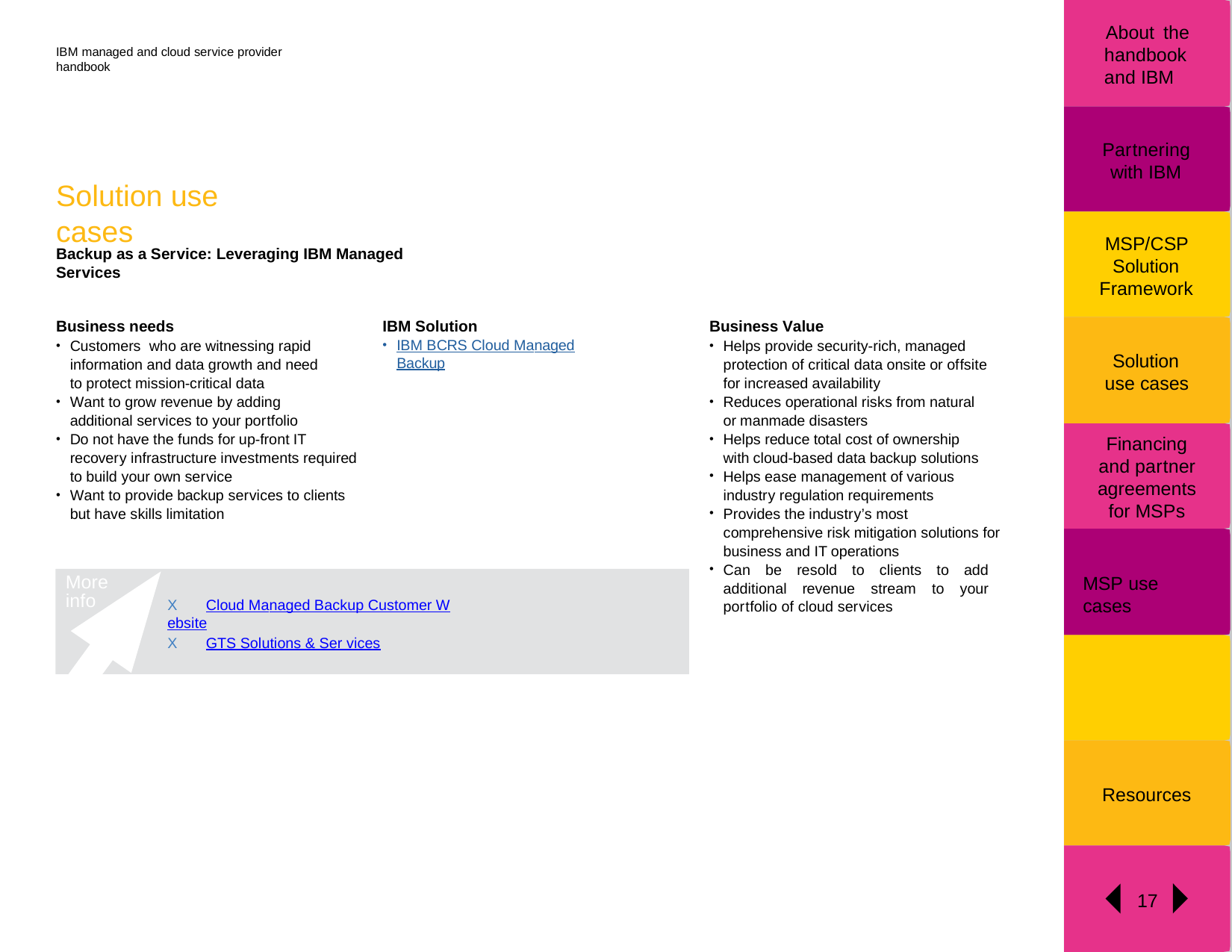

About the handbook and IBM
IBM managed and cloud service provider handbook

Partnering with IBM
Solution use cases

MSP/CSP
Solution Framework
Backup as a Service: Leveraging IBM Managed Services
Business needs
Customers  who are witnessing rapid information and data growth and need to protect mission-critical data
Want to grow revenue by adding additional services to your portfolio
Do not have the funds for up-front IT recovery infrastructure investments required to build your own service
Want to provide backup services to clients but have skills limitation
IBM Solution
IBM BCRS Cloud Managed Backup
Business Value
Helps provide security-rich, managed protection of critical data onsite or offsite for increased availability
Reduces operational risks from natural or manmade disasters
Helps reduce total cost of ownership with cloud-based data backup solutions
Helps ease management of various industry regulation requirements
Provides the industry’s most comprehensive risk mitigation solutions for business and IT operations
Can be resold to clients to add additional revenue stream to your portfolio of cloud services

Solution use cases

Financing and partner agreements for MSPs

MSP use cases
More info
X    Cloud Managed Backup Customer Website
X    GTS Solutions & Ser vices

How to get started

Resources

17